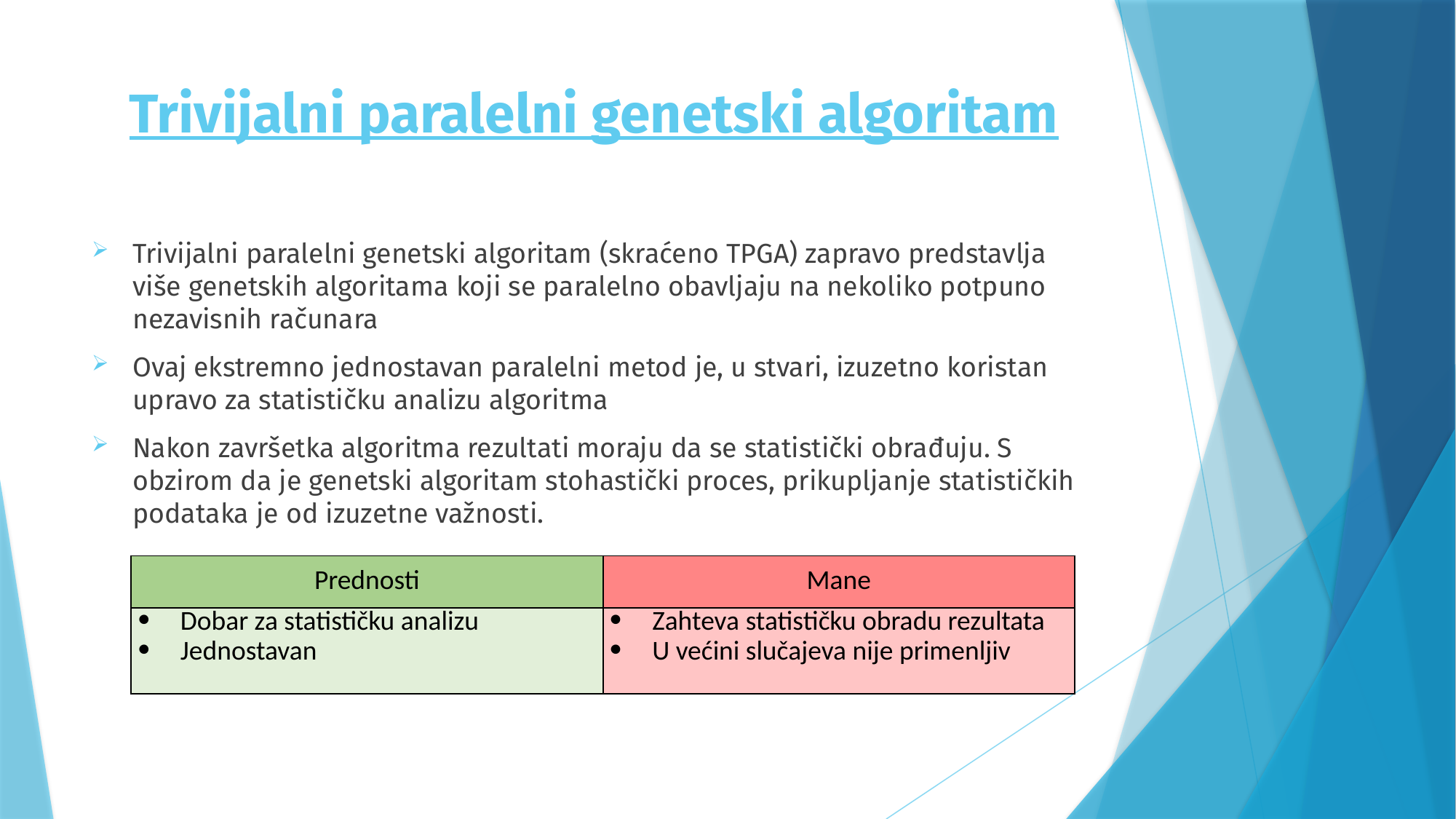

# Trivijalni paralelni genetski algoritam
Trivijalni paralelni genetski algoritam (skraćeno TPGA) zapravo predstavlja više genetskih algoritama koji se paralelno obavljaju na nekoliko potpuno nezavisnih računara
Ovaj ekstremno jednostavan paralelni metod je, u stvari, izuzetno koristan upravo za statističku analizu algoritma
Nakon završetka algoritma rezultati moraju da se statistički obrađuju. S obzirom da je genetski algoritam stohastički proces, prikupljanje statističkih podataka je od izuzetne važnosti.
| Prednosti | Mane |
| --- | --- |
| Dobar za statističku analizu Jednostavan | Zahteva statističku obradu rezultata U većini slučajeva nije primenljiv |